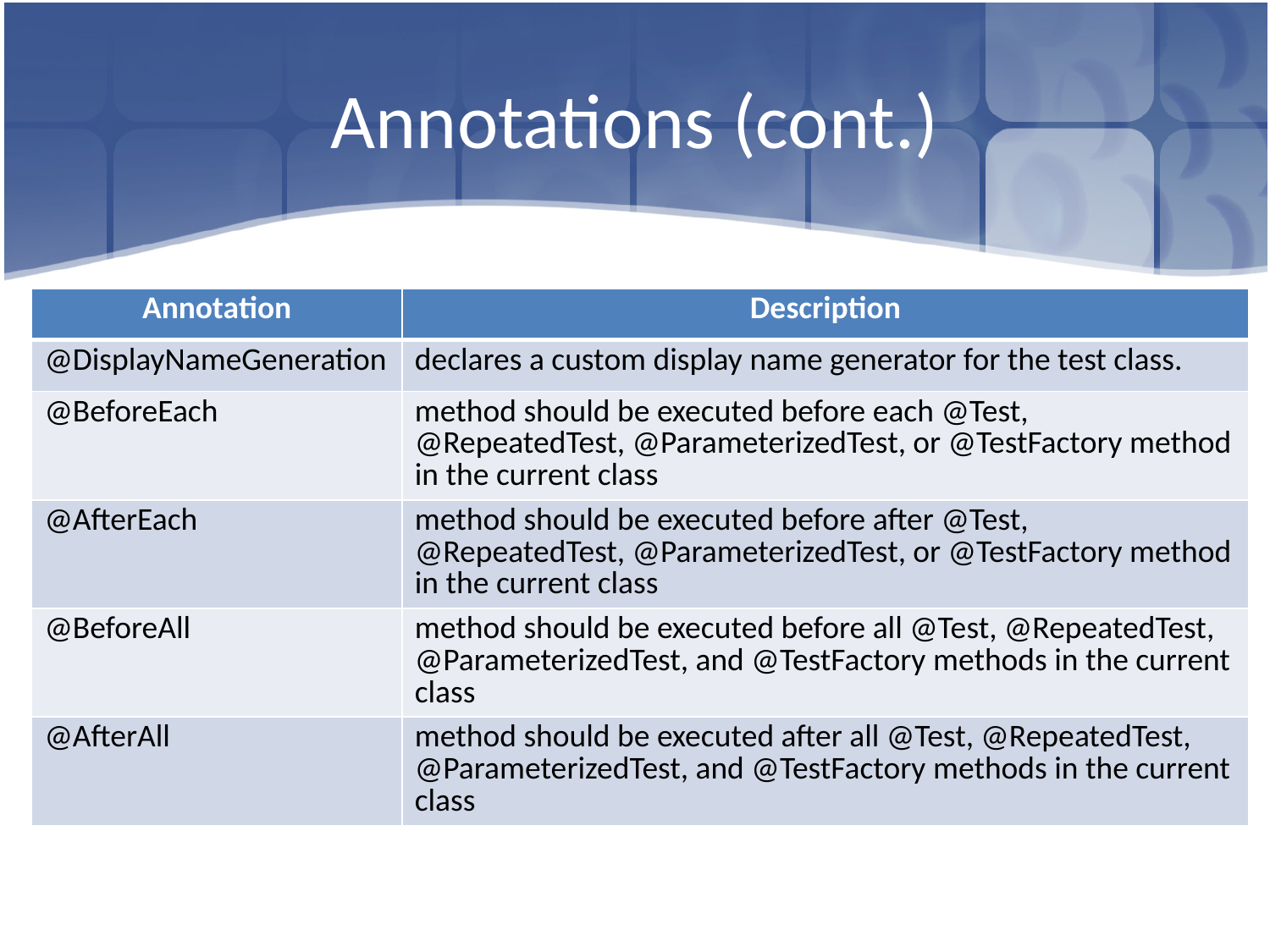

# Annotations (cont.)
| Annotation | Description |
| --- | --- |
| @DisplayNameGeneration | declares a custom display name generator for the test class. |
| @BeforeEach | method should be executed before each @Test, @RepeatedTest, @ParameterizedTest, or @TestFactory method in the current class |
| @AfterEach | method should be executed before after @Test, @RepeatedTest, @ParameterizedTest, or @TestFactory method in the current class |
| @BeforeAll | method should be executed before all @Test, @RepeatedTest, @ParameterizedTest, and @TestFactory methods in the current class |
| @AfterAll | method should be executed after all @Test, @RepeatedTest, @ParameterizedTest, and @TestFactory methods in the current class |